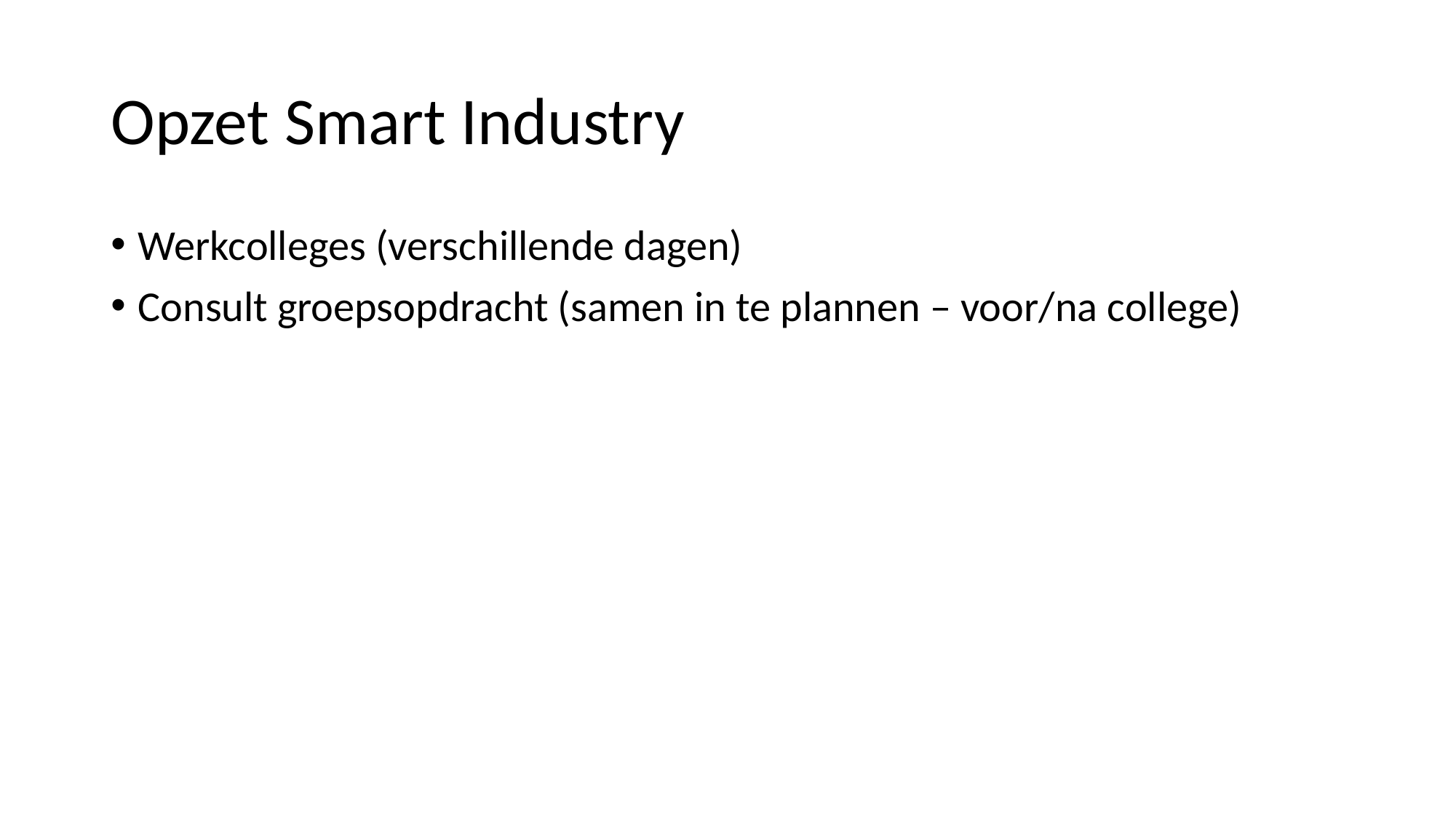

# Opzet Smart Industry
Werkcolleges (verschillende dagen)
Consult groepsopdracht (samen in te plannen – voor/na college)